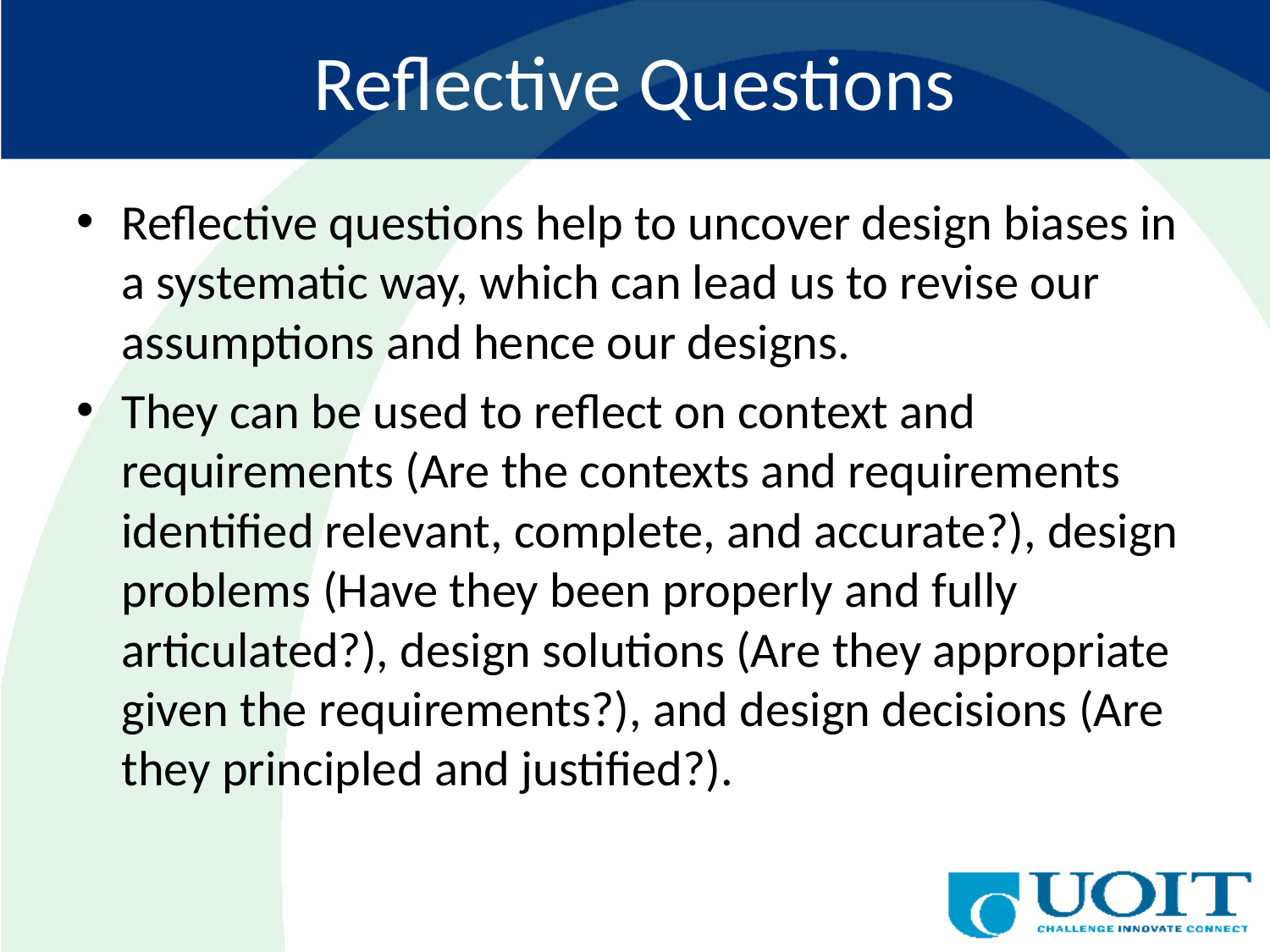

# Reflective Questions
Reflective questions help to uncover design biases in a systematic way, which can lead us to revise our assumptions and hence our designs.
They can be used to reflect on context and requirements (Are the contexts and requirements identified relevant, complete, and accurate?), design problems (Have they been properly and fully articulated?), design solutions (Are they appropriate given the requirements?), and design decisions (Are they principled and justified?).